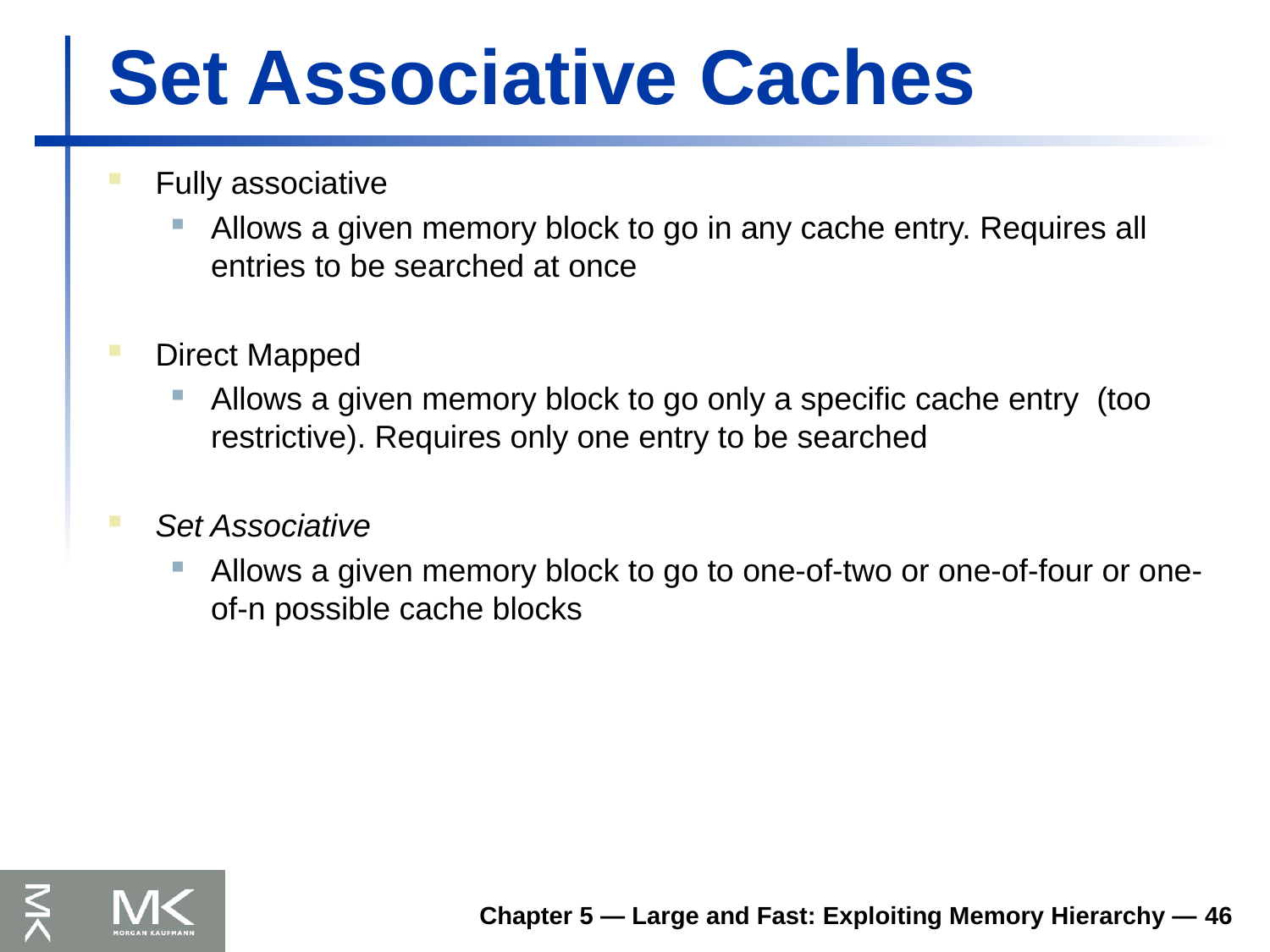

# Set Associative Caches
Fully associative
Allows a given memory block to go in any cache entry. Requires all entries to be searched at once

Direct Mapped
Allows a given memory block to go only a specific cache entry  (too restrictive). Requires only one entry to be searched

Set Associative
Allows a given memory block to go to one-of-two or one-of-four or one-of-n possible cache blocks
Chapter 5 — Large and Fast: Exploiting Memory Hierarchy — 46